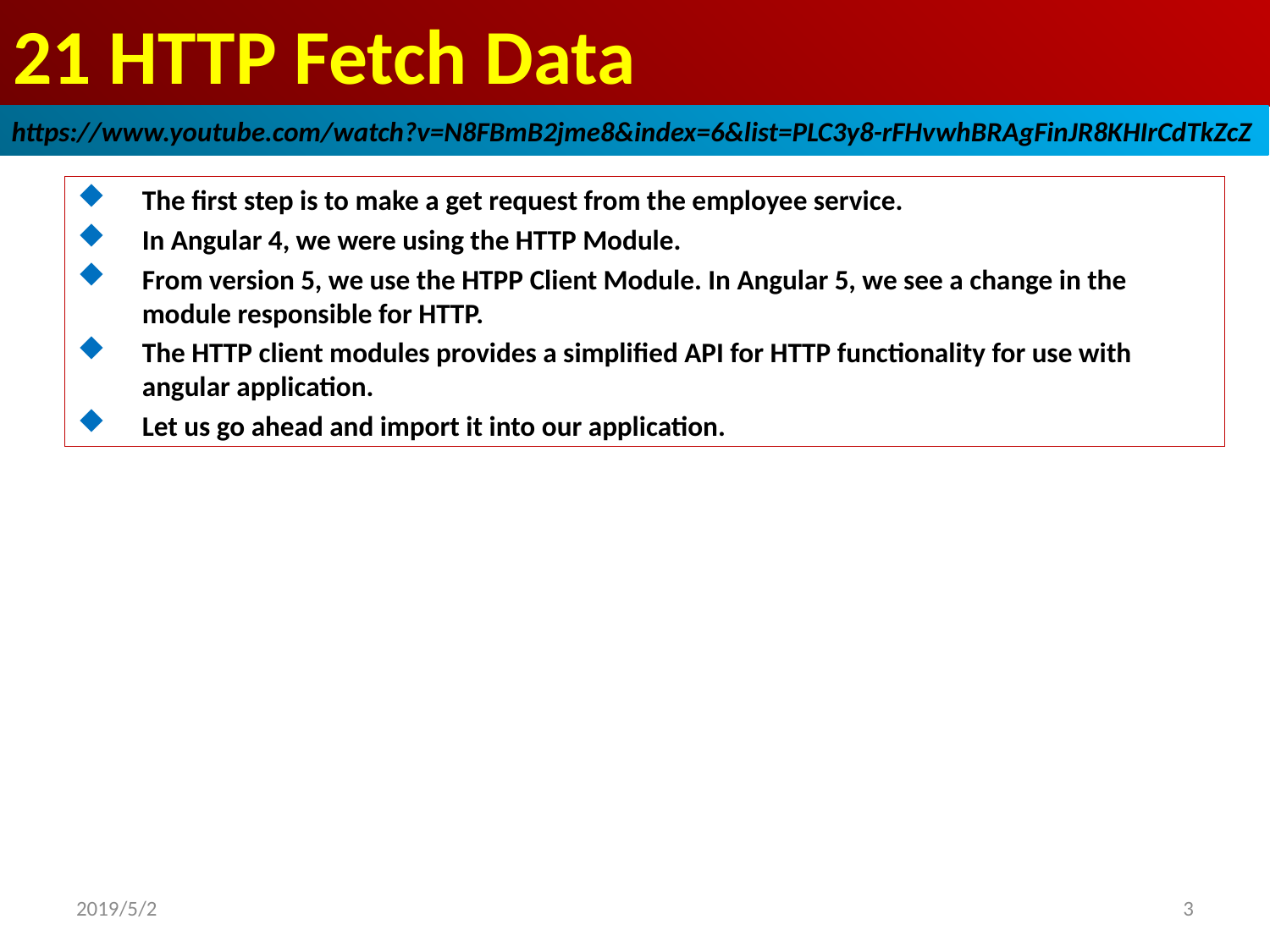

# 21 HTTP Fetch Data
https://www.youtube.com/watch?v=N8FBmB2jme8&index=6&list=PLC3y8-rFHvwhBRAgFinJR8KHIrCdTkZcZ
The first step is to make a get request from the employee service.
In Angular 4, we were using the HTTP Module.
From version 5, we use the HTPP Client Module. In Angular 5, we see a change in the module responsible for HTTP.
The HTTP client modules provides a simplified API for HTTP functionality for use with angular application.
Let us go ahead and import it into our application.
3
2019/5/2